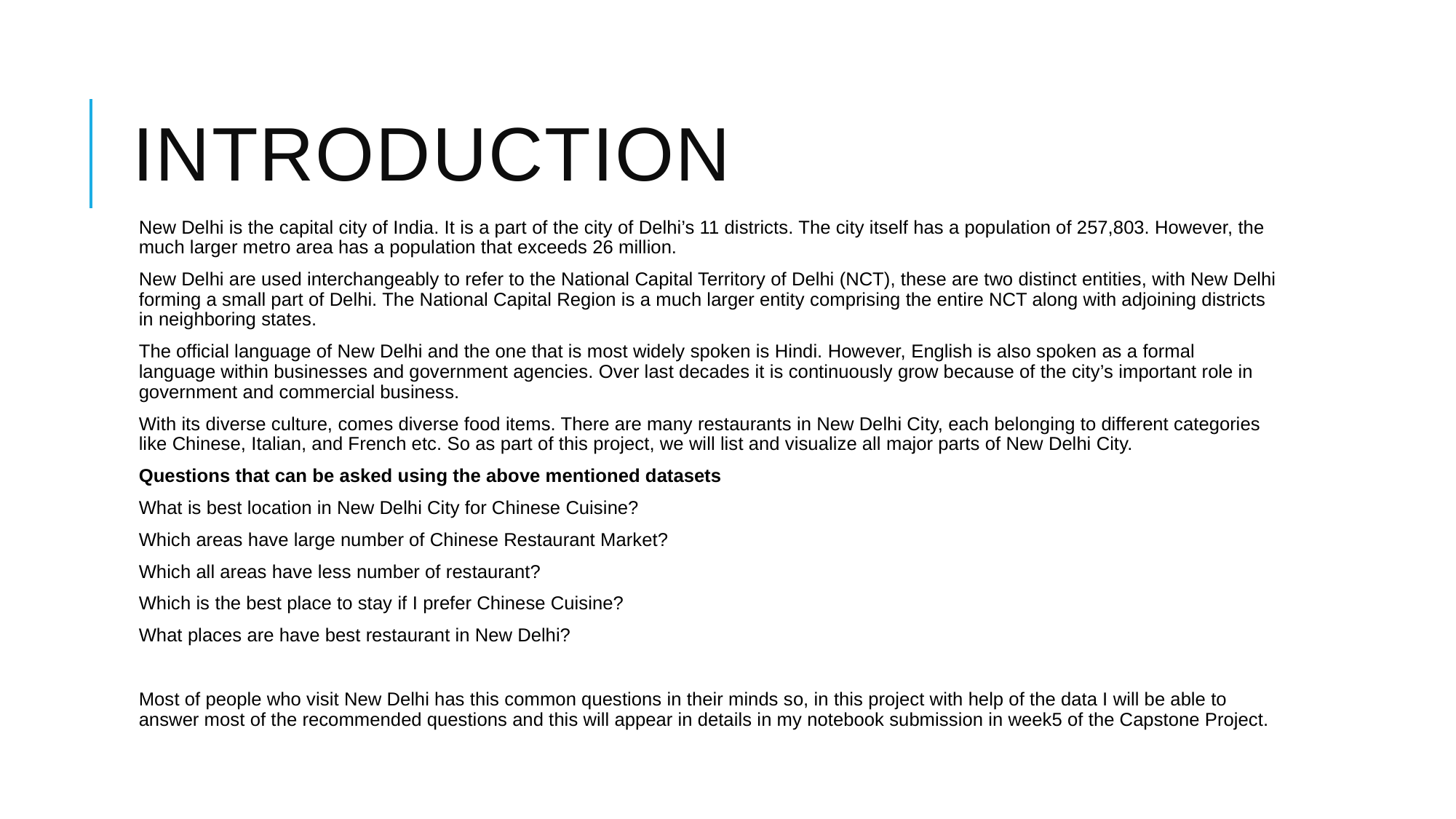

# Introduction
New Delhi is the capital city of India. It is a part of the city of Delhi’s 11 districts. The city itself has a population of 257,803. However, the much larger metro area has a population that exceeds 26 million.
New Delhi are used interchangeably to refer to the National Capital Territory of Delhi (NCT), these are two distinct entities, with New Delhi forming a small part of Delhi. The National Capital Region is a much larger entity comprising the entire NCT along with adjoining districts in neighboring states.
The official language of New Delhi and the one that is most widely spoken is Hindi. However, English is also spoken as a formal language within businesses and government agencies. Over last decades it is continuously grow because of the city’s important role in government and commercial business.
With its diverse culture, comes diverse food items. There are many restaurants in New Delhi City, each belonging to different categories like Chinese, Italian, and French etc. So as part of this project, we will list and visualize all major parts of New Delhi City.
Questions that can be asked using the above mentioned datasets
What is best location in New Delhi City for Chinese Cuisine?
Which areas have large number of Chinese Restaurant Market?
Which all areas have less number of restaurant?
Which is the best place to stay if I prefer Chinese Cuisine?
What places are have best restaurant in New Delhi?

Most of people who visit New Delhi has this common questions in their minds so, in this project with help of the data I will be able to answer most of the recommended questions and this will appear in details in my notebook submission in week5 of the Capstone Project.